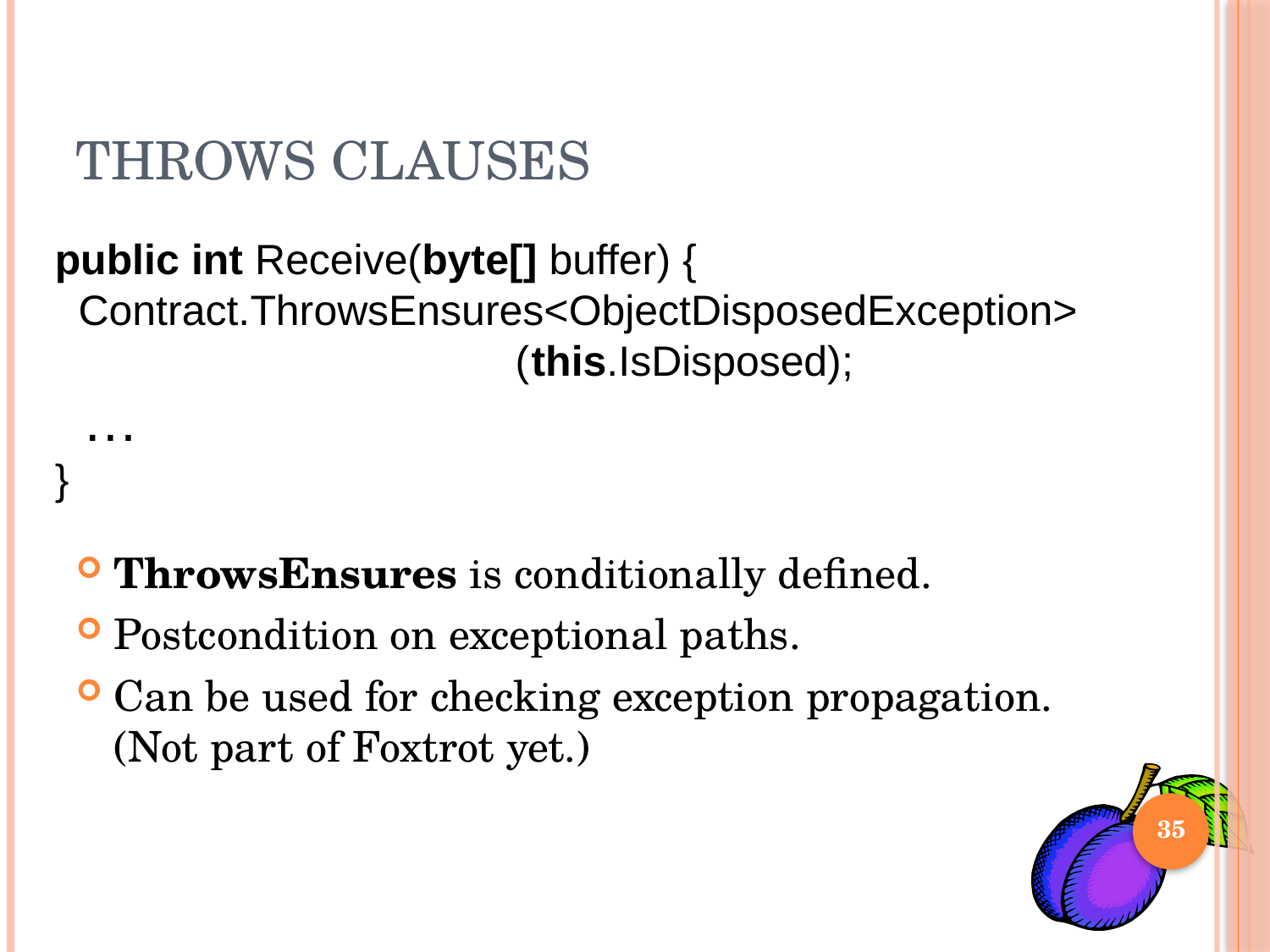

# Throws Clauses
public int Receive(byte[] buffer) {
  Contract.ThrowsEnsures<ObjectDisposedException>
                                       (this.IsDisposed);
  …
}
ThrowsEnsures is conditionally defined.
Postcondition on exceptional paths.
Can be used for checking exception propagation. (Not part of Foxtrot yet.)
35